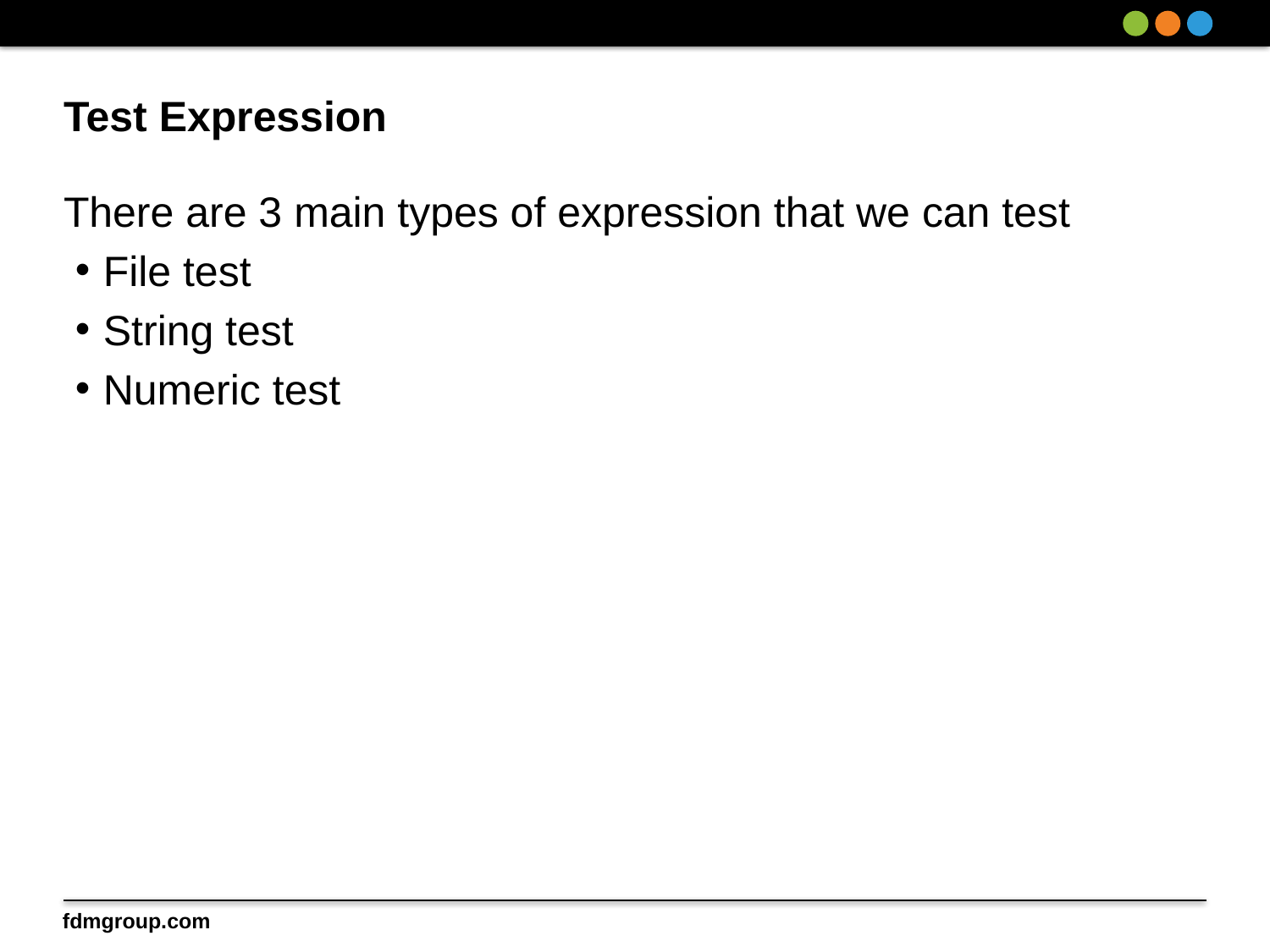

# Test Expression
There are 3 main types of expression that we can test
File test
String test
Numeric test